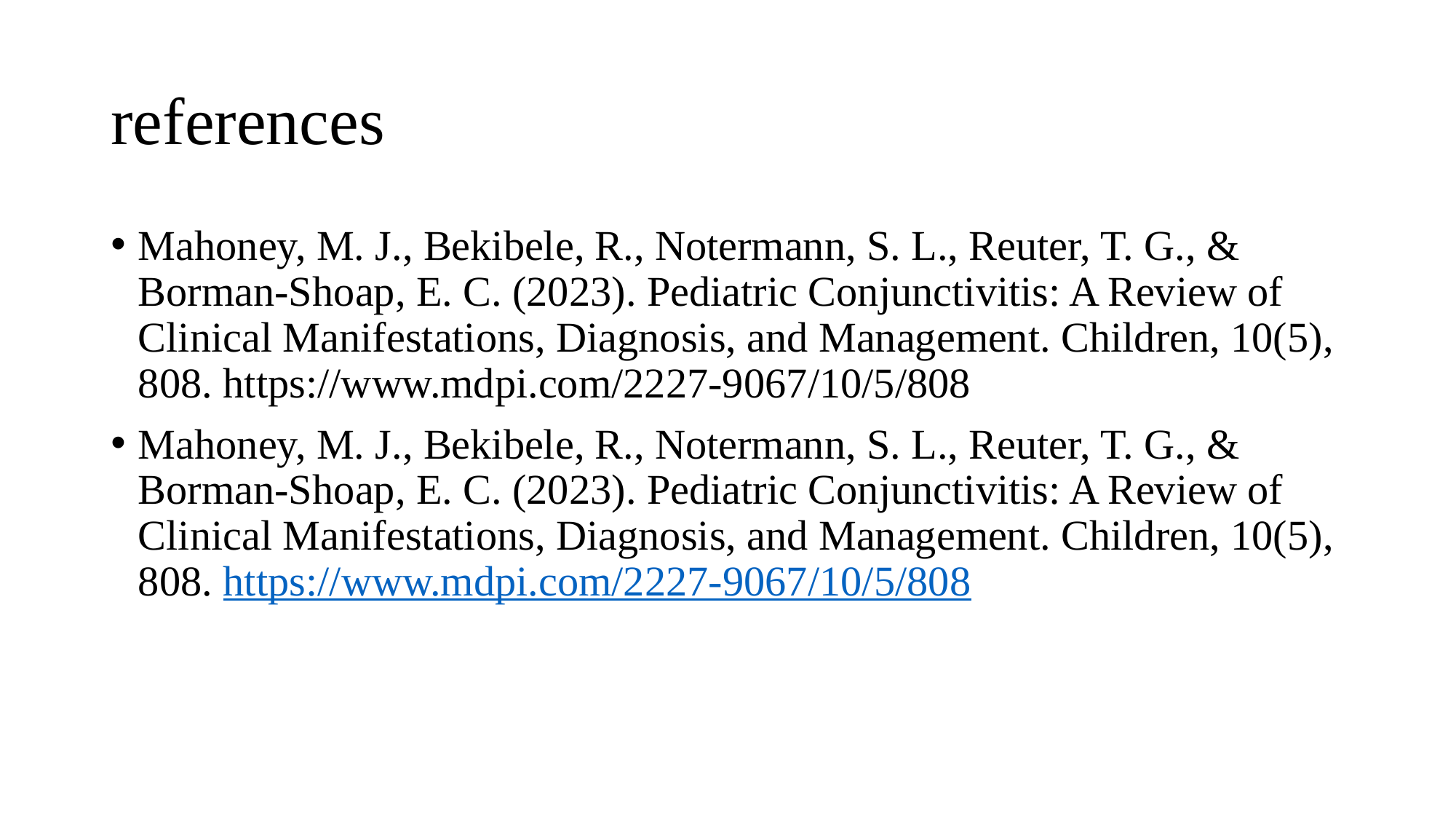

# references
Mahoney, M. J., Bekibele, R., Notermann, S. L., Reuter, T. G., & Borman-Shoap, E. C. (2023). Pediatric Conjunctivitis: A Review of Clinical Manifestations, Diagnosis, and Management. Children, 10(5), 808. https://www.mdpi.com/2227-9067/10/5/808
Mahoney, M. J., Bekibele, R., Notermann, S. L., Reuter, T. G., & Borman-Shoap, E. C. (2023). Pediatric Conjunctivitis: A Review of Clinical Manifestations, Diagnosis, and Management. Children, 10(5), 808. https://www.mdpi.com/2227-9067/10/5/808